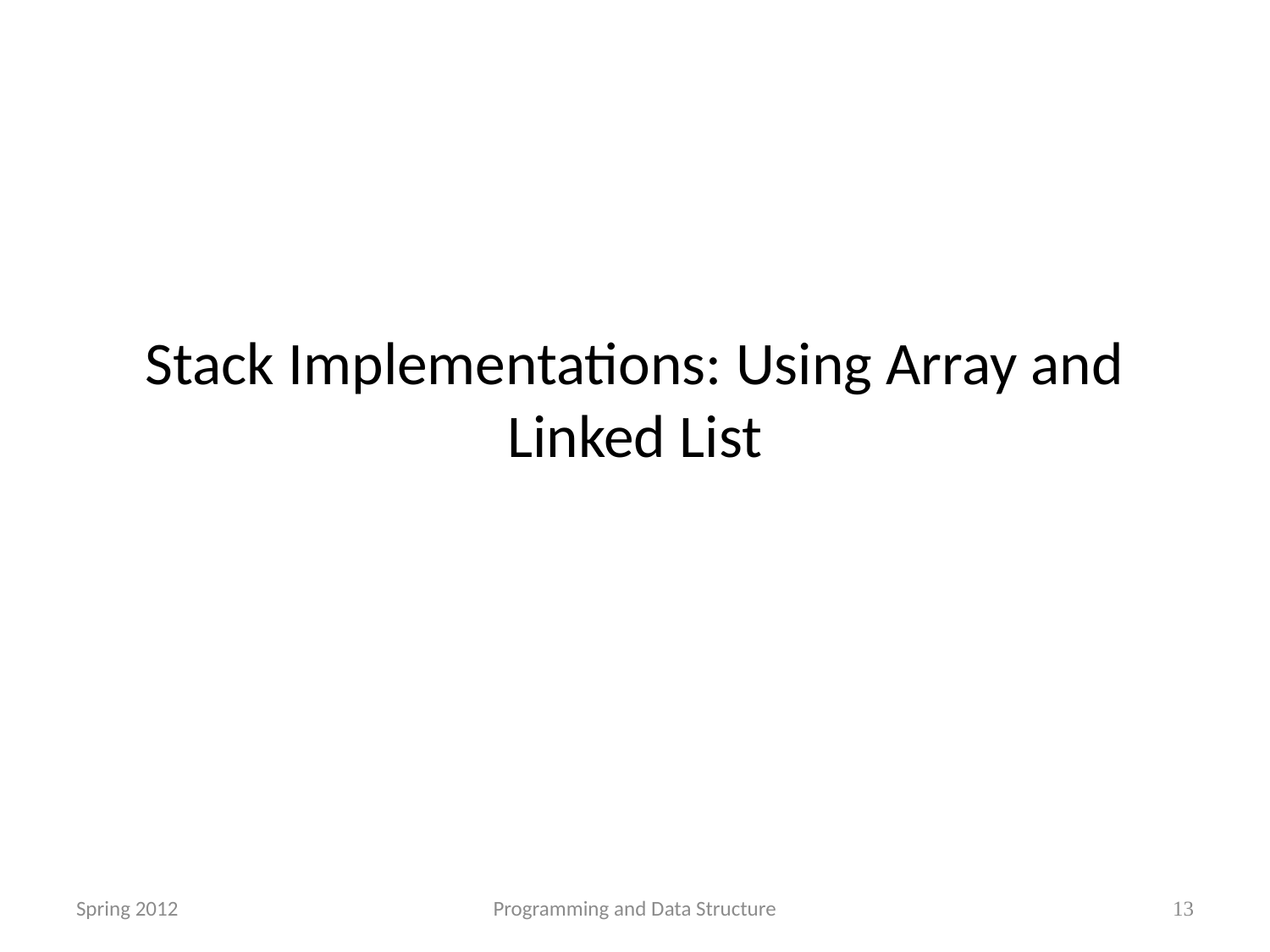

# Stack Implementations: Using Array and Linked List
Spring 2012
Programming and Data Structure
13